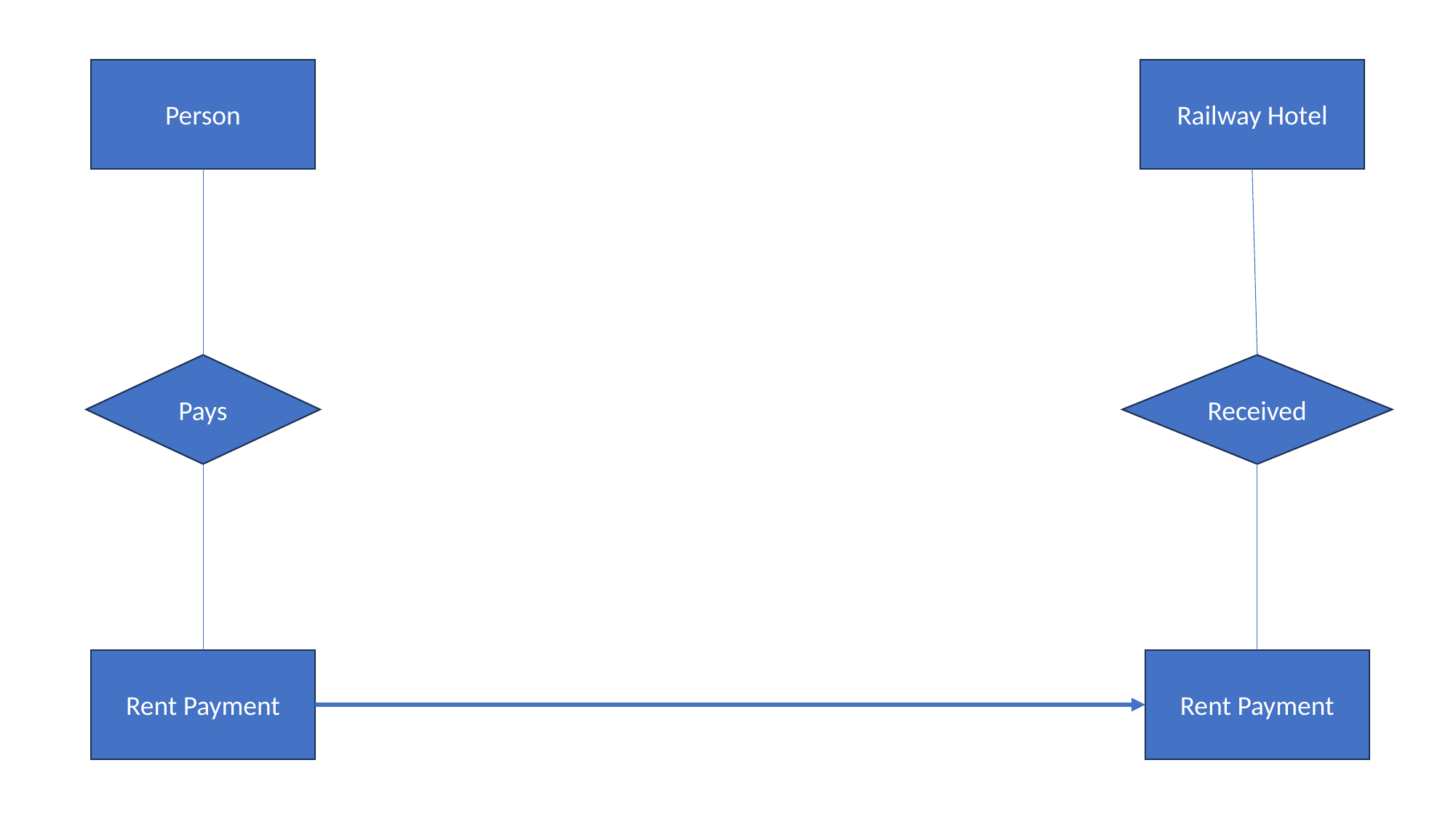

Person
Railway Hotel
Pays
Received
Rent Payment
Rent Payment